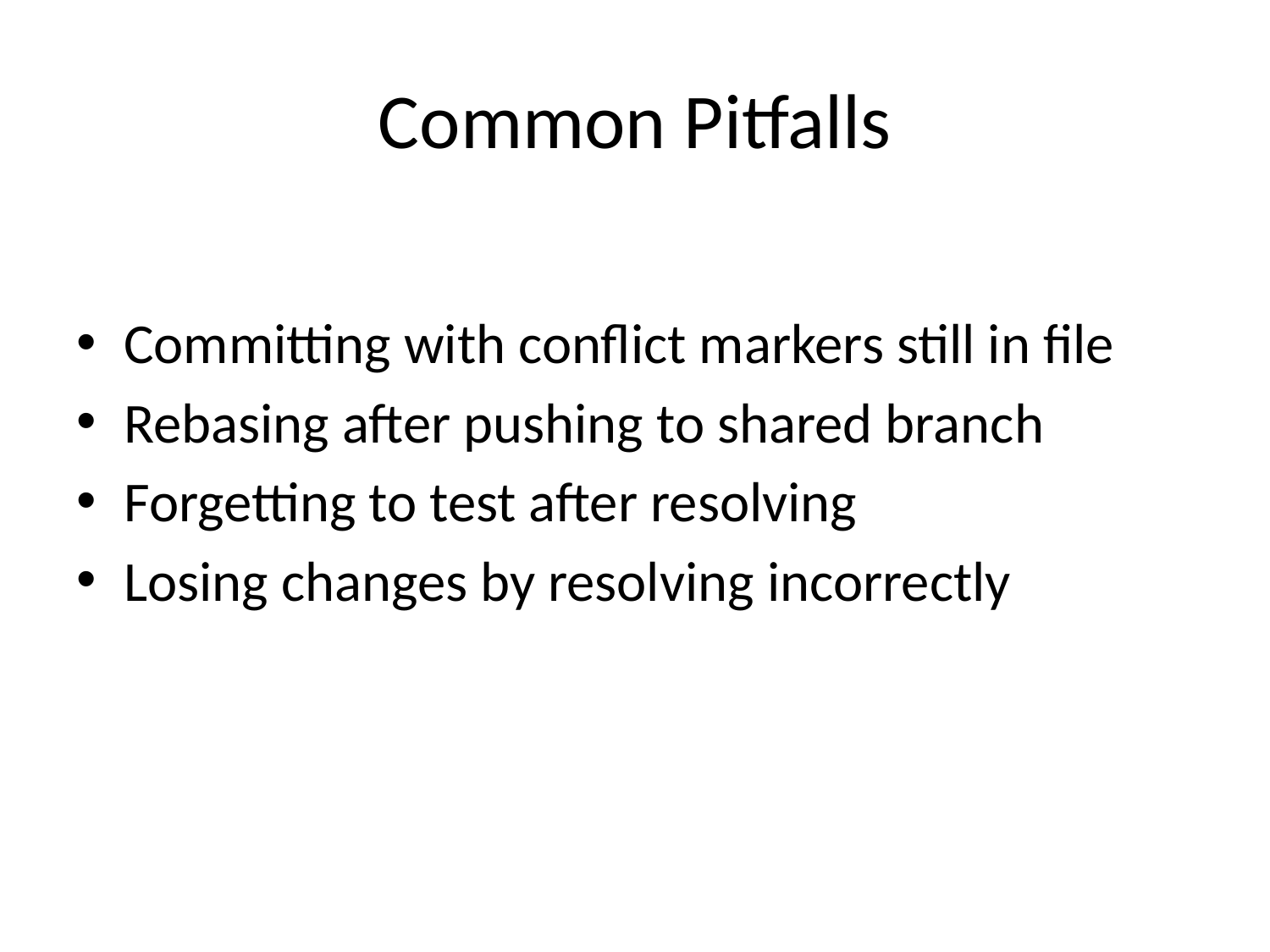

# Common Pitfalls

Committing with conflict markers still in file
Rebasing after pushing to shared branch
Forgetting to test after resolving
Losing changes by resolving incorrectly